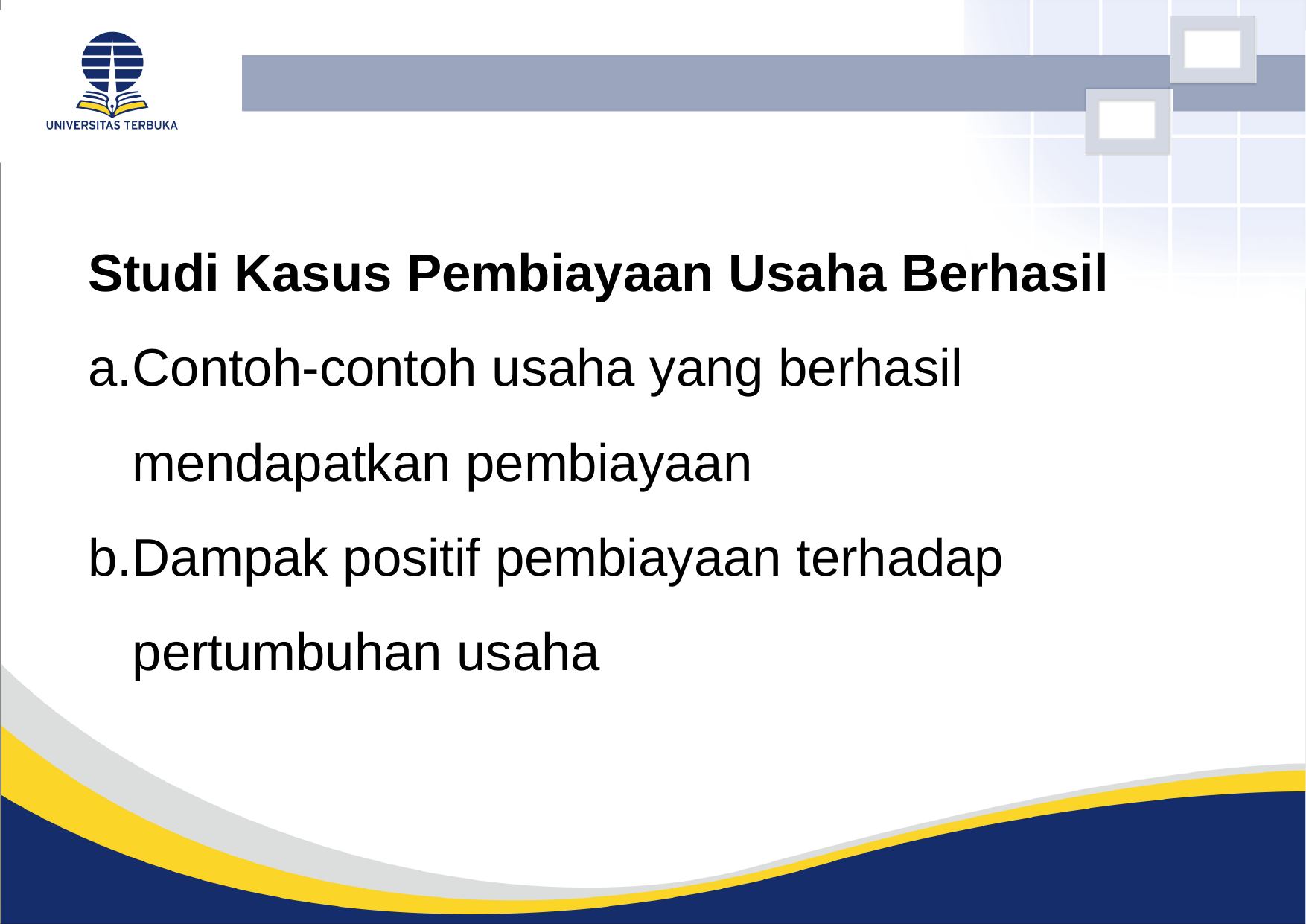

Studi Kasus Pembiayaan Usaha Berhasil
Contoh-contoh usaha yang berhasil mendapatkan pembiayaan
Dampak positif pembiayaan terhadap pertumbuhan usaha